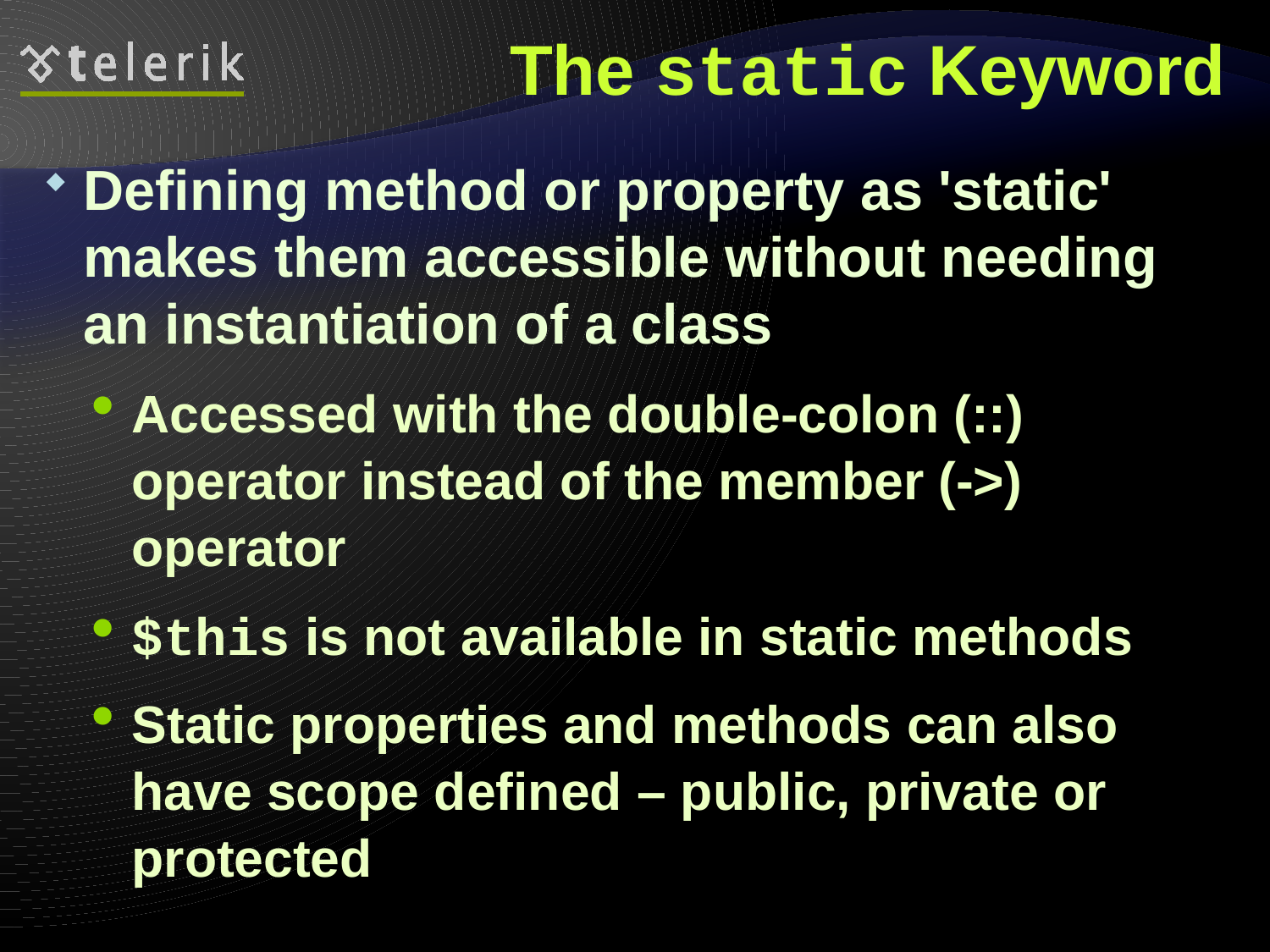

# The static Keyword
Defining method or property as 'static' makes them accessible without needing an instantiation of a class
Accessed with the double-colon (::) operator instead of the member (->) operator
$this is not available in static methods
Static properties and methods can also have scope defined – public, private or protected